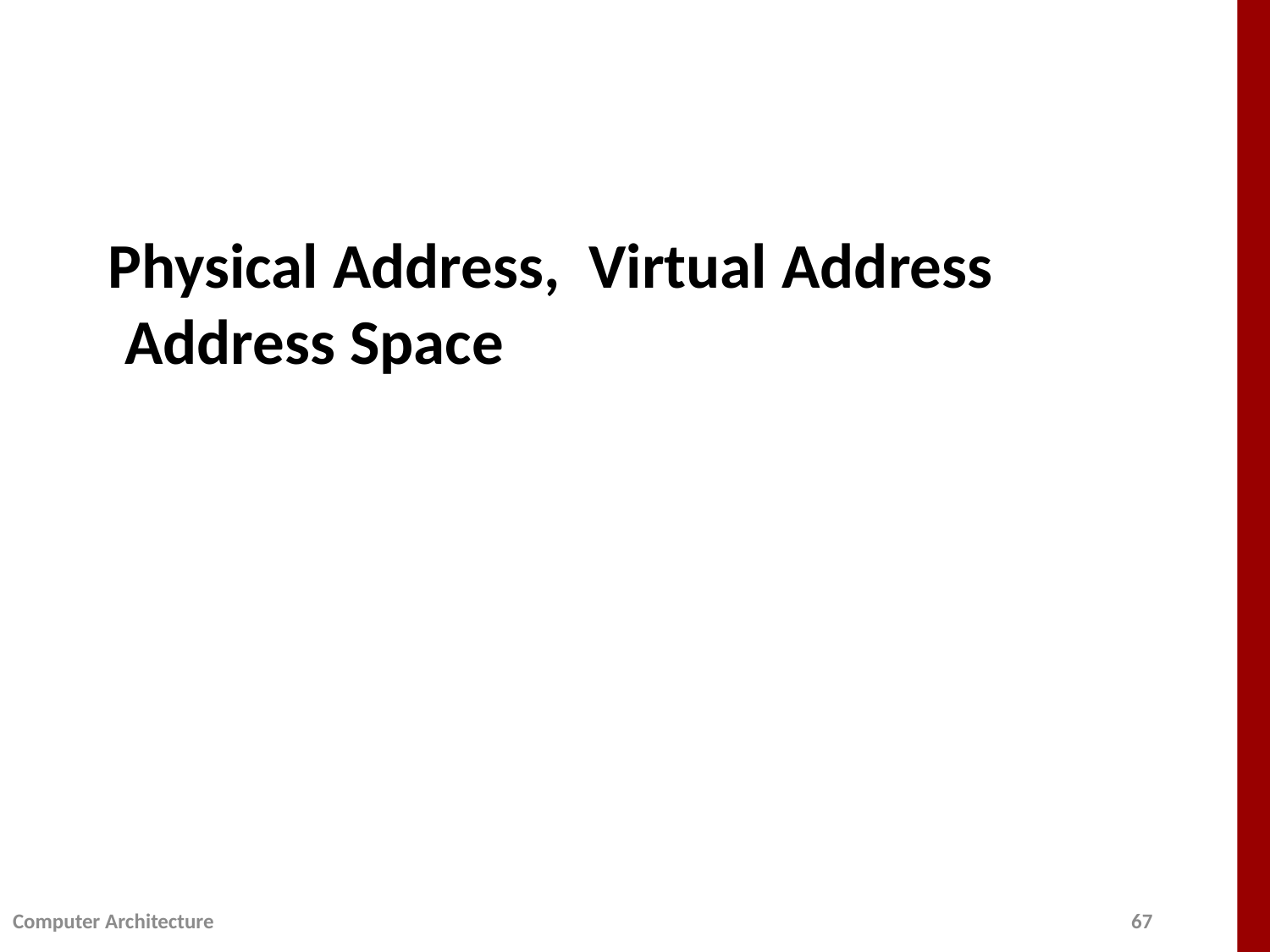

# Physical Address,  Virtual Address Address Space
Computer Architecture